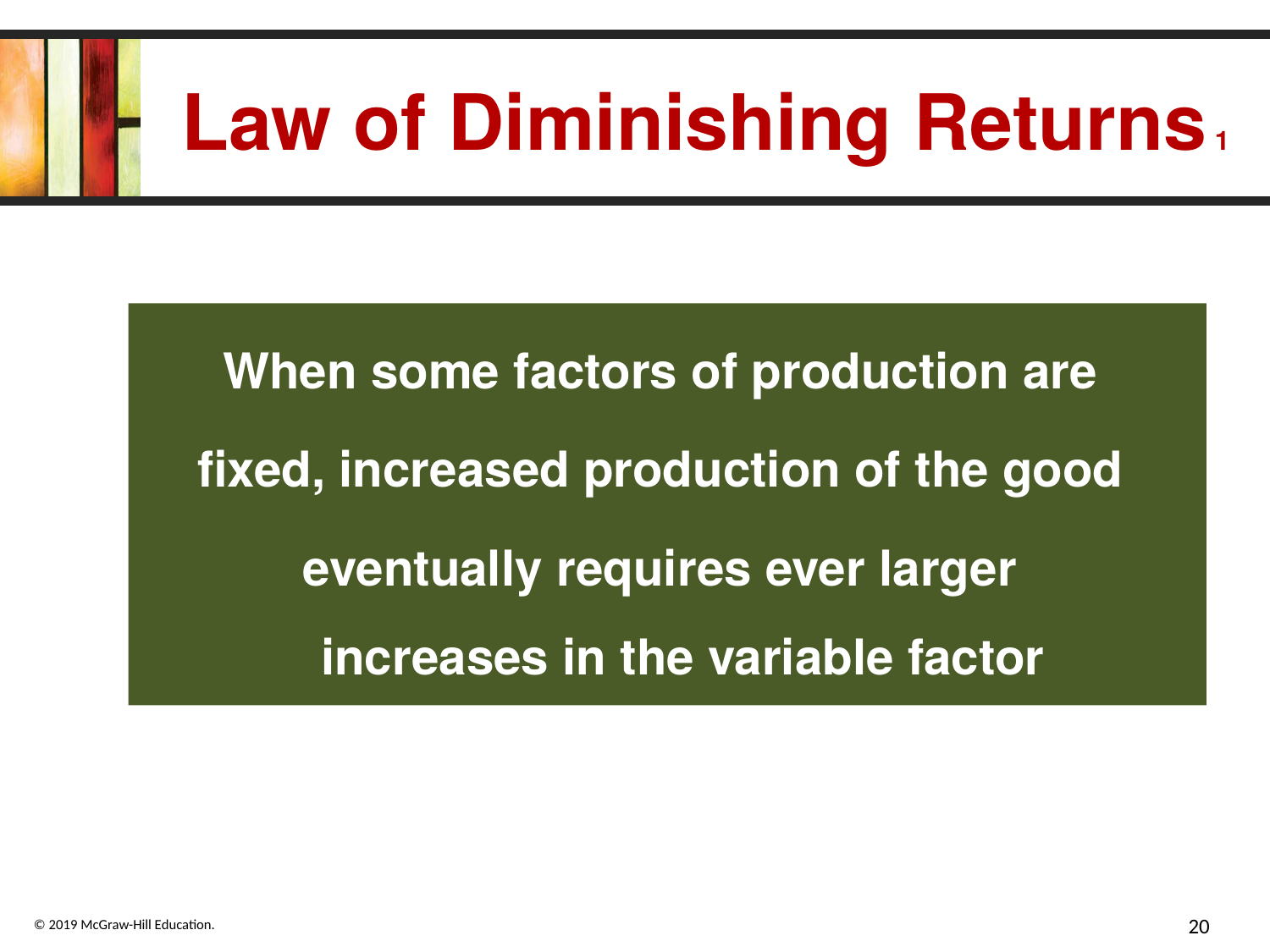

# Law of Diminishing Returns 1
When some factors of production are
fixed, increased production of the good
eventually requires ever larger
increases in the variable factor